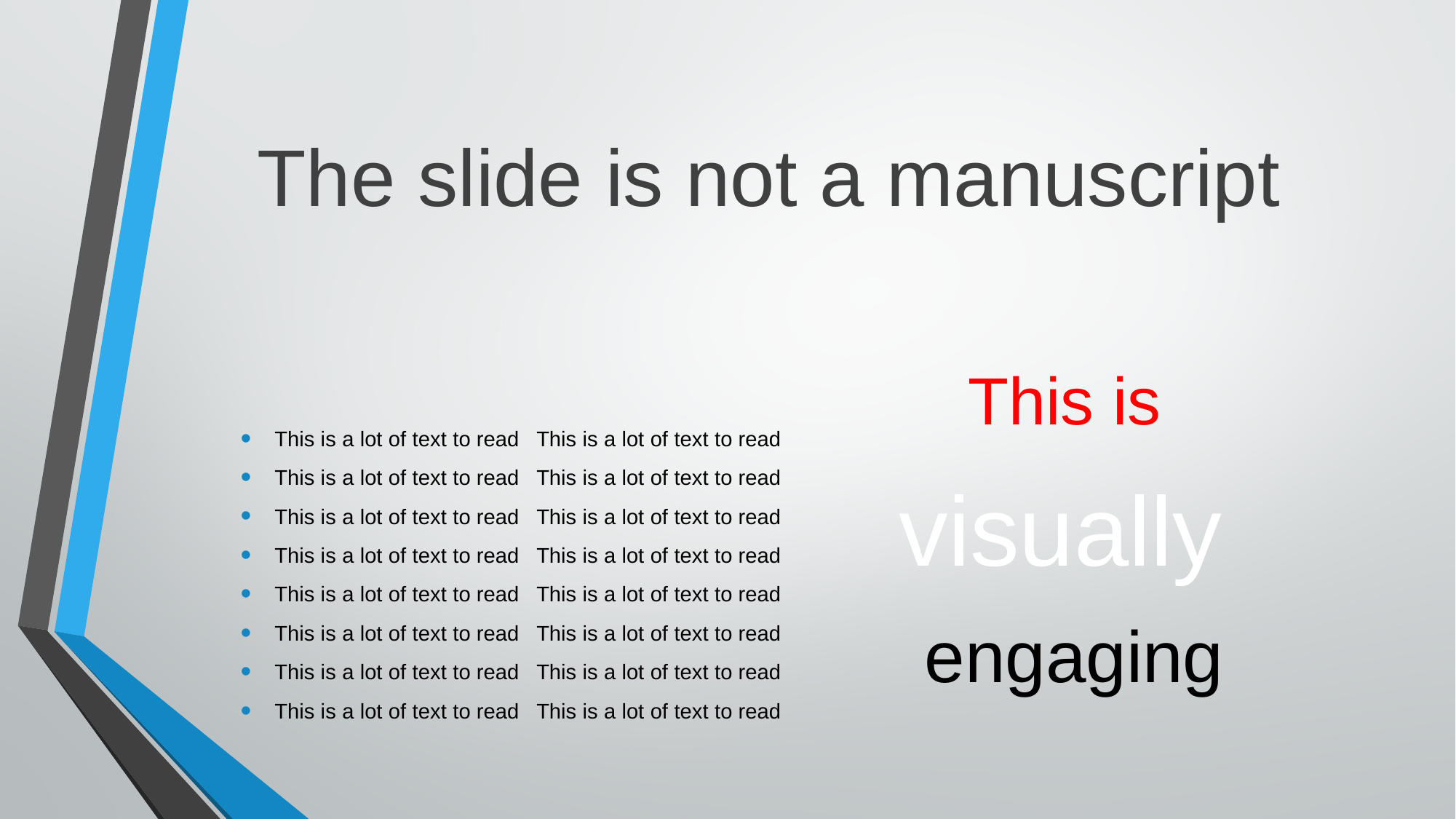

# The slide is not a manuscript

This is
visually
engaging
This is a lot of text to read   This is a lot of text to read
This is a lot of text to read   This is a lot of text to read
This is a lot of text to read   This is a lot of text to read
This is a lot of text to read   This is a lot of text to read
This is a lot of text to read   This is a lot of text to read
This is a lot of text to read   This is a lot of text to read
This is a lot of text to read   This is a lot of text to read
This is a lot of text to read   This is a lot of text to read